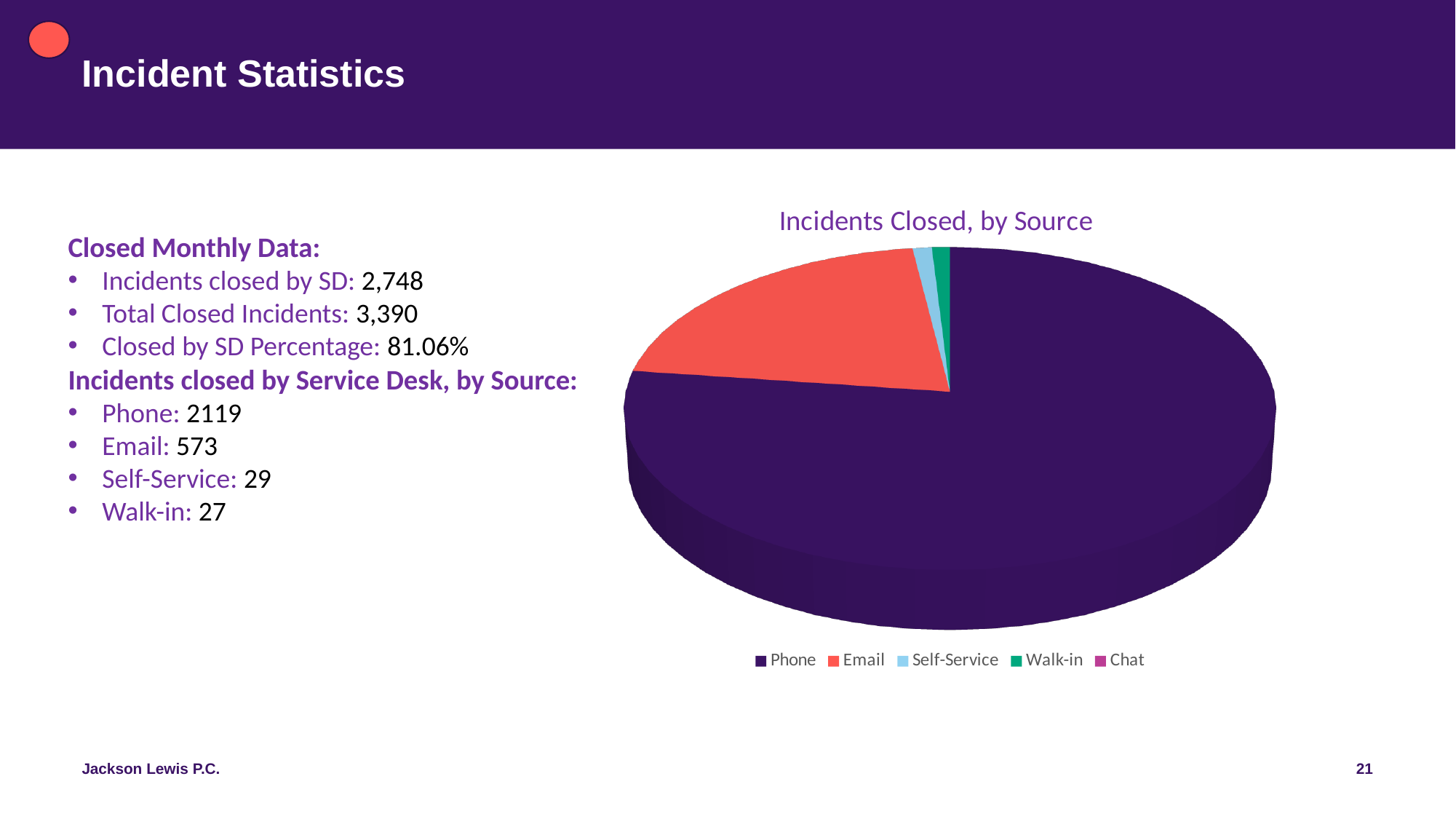

# Incident Statistics

[unsupported chart]

Closed Monthly Data:
Incidents closed by SD: 2,748
Total Closed Incidents: 3,390
Closed by SD Percentage: 81.06%
Incidents closed by Service Desk, by Source:
Phone: 2119
Email: 573
Self-Service: 29
Walk-in: 27

21
Jackson Lewis P.C.